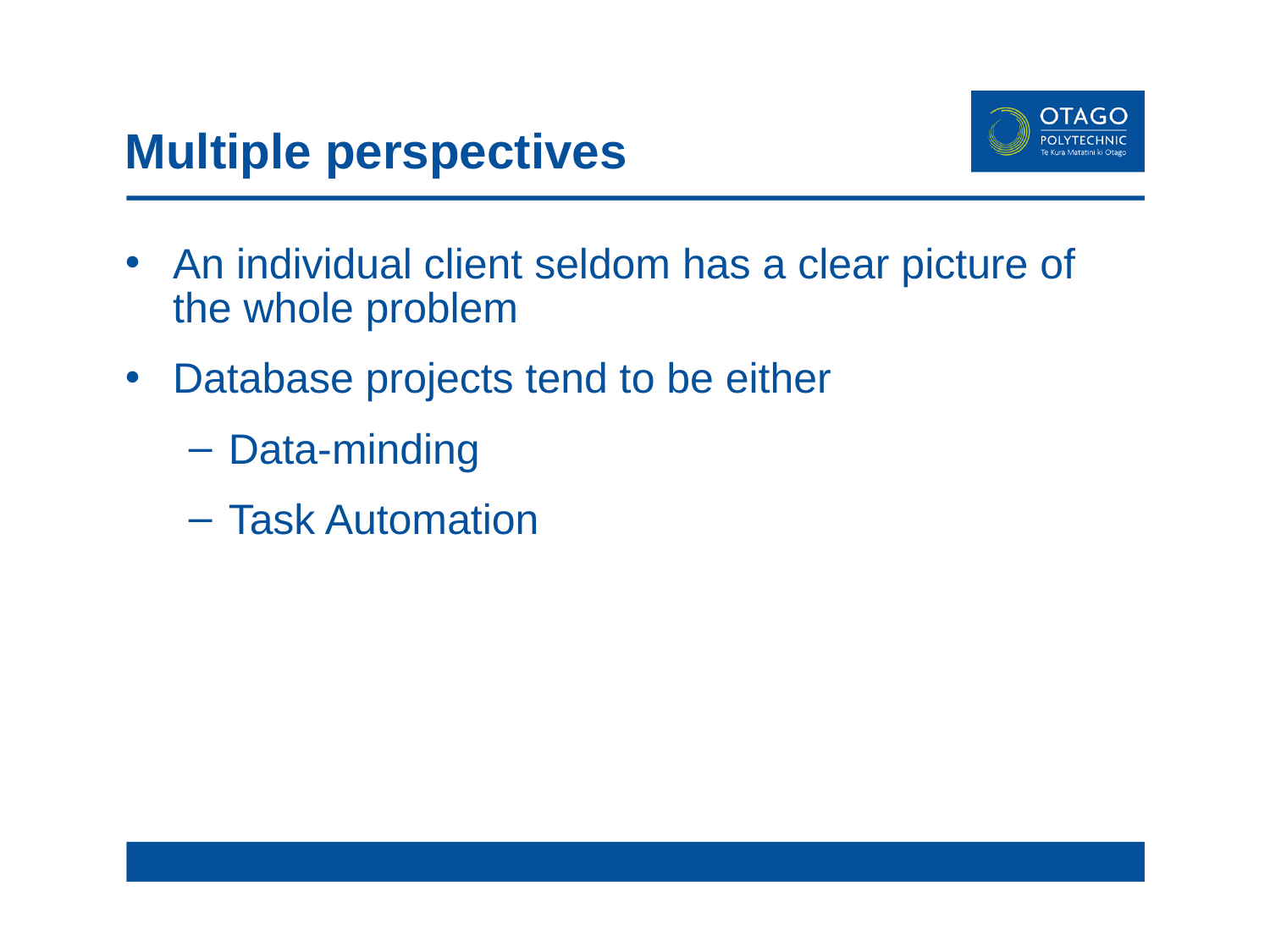

# Multiple perspectives
An individual client seldom has a clear picture of the whole problem
Database projects tend to be either
Data-minding
Task Automation